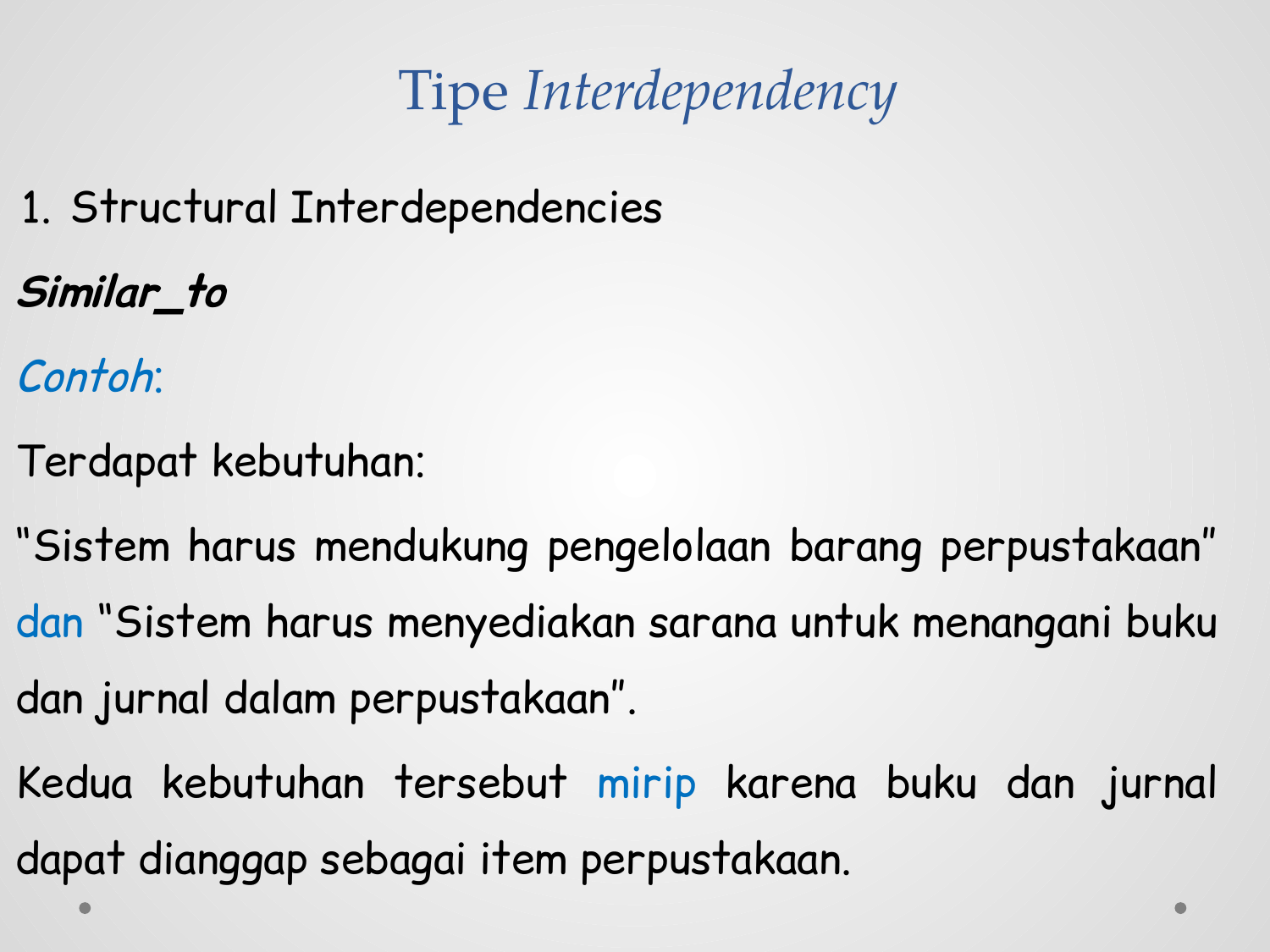

# Tipe Interdependency
Structural Interdependencies
Similar_to
Contoh:
Terdapat kebutuhan:
“Sistem harus mendukung pengelolaan barang perpustakaan” dan “Sistem harus menyediakan sarana untuk menangani buku dan jurnal dalam perpustakaan”.
Kedua kebutuhan tersebut mirip karena buku dan jurnal dapat dianggap sebagai item perpustakaan.